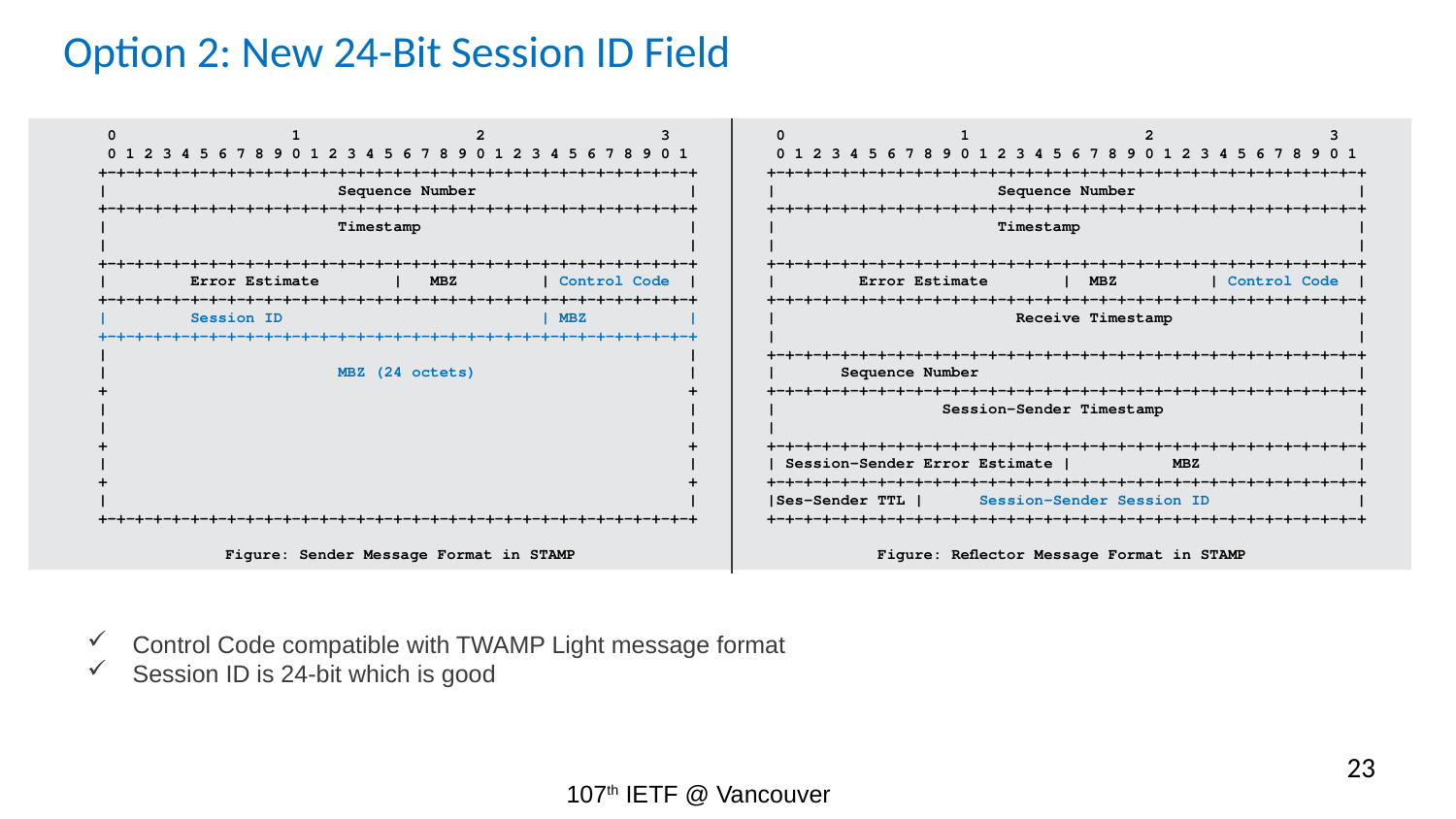

# Option 2: New 24-Bit Session ID Field
       0                   1                   2                   3
       0 1 2 3 4 5 6 7 8 9 0 1 2 3 4 5 6 7 8 9 0 1 2 3 4 5 6 7 8 9 0 1
      +-+-+-+-+-+-+-+-+-+-+-+-+-+-+-+-+-+-+-+-+-+-+-+-+-+-+-+-+-+-+-+-+
      |                         Sequence Number                       |
      +-+-+-+-+-+-+-+-+-+-+-+-+-+-+-+-+-+-+-+-+-+-+-+-+-+-+-+-+-+-+-+-+
      |                         Timestamp                             |
      |                                                               |
      +-+-+-+-+-+-+-+-+-+-+-+-+-+-+-+-+-+-+-+-+-+-+-+-+-+-+-+-+-+-+-+-+
      |         Error Estimate        |   MBZ         | Control Code  |
      +-+-+-+-+-+-+-+-+-+-+-+-+-+-+-+-+-+-+-+-+-+-+-+-+-+-+-+-+-+-+-+-+
      |         Session ID                            | MBZ           |
      +-+-+-+-+-+-+-+-+-+-+-+-+-+-+-+-+-+-+-+-+-+-+-+-+-+-+-+-+-+-+-+-+
      |                                                               |
      |                         MBZ (24 octets)                       |
      +                                                               +
      |                                                               |
      |                                                               |
      +                                                               +
      |                                                               |
      +                                                               +
      |                                                               |
      +-+-+-+-+-+-+-+-+-+-+-+-+-+-+-+-+-+-+-+-+-+-+-+-+-+-+-+-+-+-+-+-+

	    Figure: Sender Message Format in STAMP
     0                   1                   2                   3
     0 1 2 3 4 5 6 7 8 9 0 1 2 3 4 5 6 7 8 9 0 1 2 3 4 5 6 7 8 9 0 1
    +-+-+-+-+-+-+-+-+-+-+-+-+-+-+-+-+-+-+-+-+-+-+-+-+-+-+-+-+-+-+-+-+
    |                        Sequence Number                        |
    +-+-+-+-+-+-+-+-+-+-+-+-+-+-+-+-+-+-+-+-+-+-+-+-+-+-+-+-+-+-+-+-+
    |                        Timestamp                              |
    |                                                               |
    +-+-+-+-+-+-+-+-+-+-+-+-+-+-+-+-+-+-+-+-+-+-+-+-+-+-+-+-+-+-+-+-+
    |         Error Estimate        |  MBZ          | Control Code  |
    +-+-+-+-+-+-+-+-+-+-+-+-+-+-+-+-+-+-+-+-+-+-+-+-+-+-+-+-+-+-+-+-+
    |                          Receive Timestamp                    |
    |                                                               |
    +-+-+-+-+-+-+-+-+-+-+-+-+-+-+-+-+-+-+-+-+-+-+-+-+-+-+-+-+-+-+-+-+
    |       Sequence Number                                         |
    +-+-+-+-+-+-+-+-+-+-+-+-+-+-+-+-+-+-+-+-+-+-+-+-+-+-+-+-+-+-+-+-+
    |                  Session-Sender Timestamp                     |
    |                                                               |
    +-+-+-+-+-+-+-+-+-+-+-+-+-+-+-+-+-+-+-+-+-+-+-+-+-+-+-+-+-+-+-+-+
    | Session-Sender Error Estimate |           MBZ                 |
    +-+-+-+-+-+-+-+-+-+-+-+-+-+-+-+-+-+-+-+-+-+-+-+-+-+-+-+-+-+-+-+-+
    |Ses-Sender TTL |      Session-Sender Session ID                |
    +-+-+-+-+-+-+-+-+-+-+-+-+-+-+-+-+-+-+-+-+-+-+-+-+-+-+-+-+-+-+-+-+

                Figure: Reflector Message Format in STAMP
Control Code compatible with TWAMP Light message format
Session ID is 24-bit which is good
23
107th IETF @ Vancouver